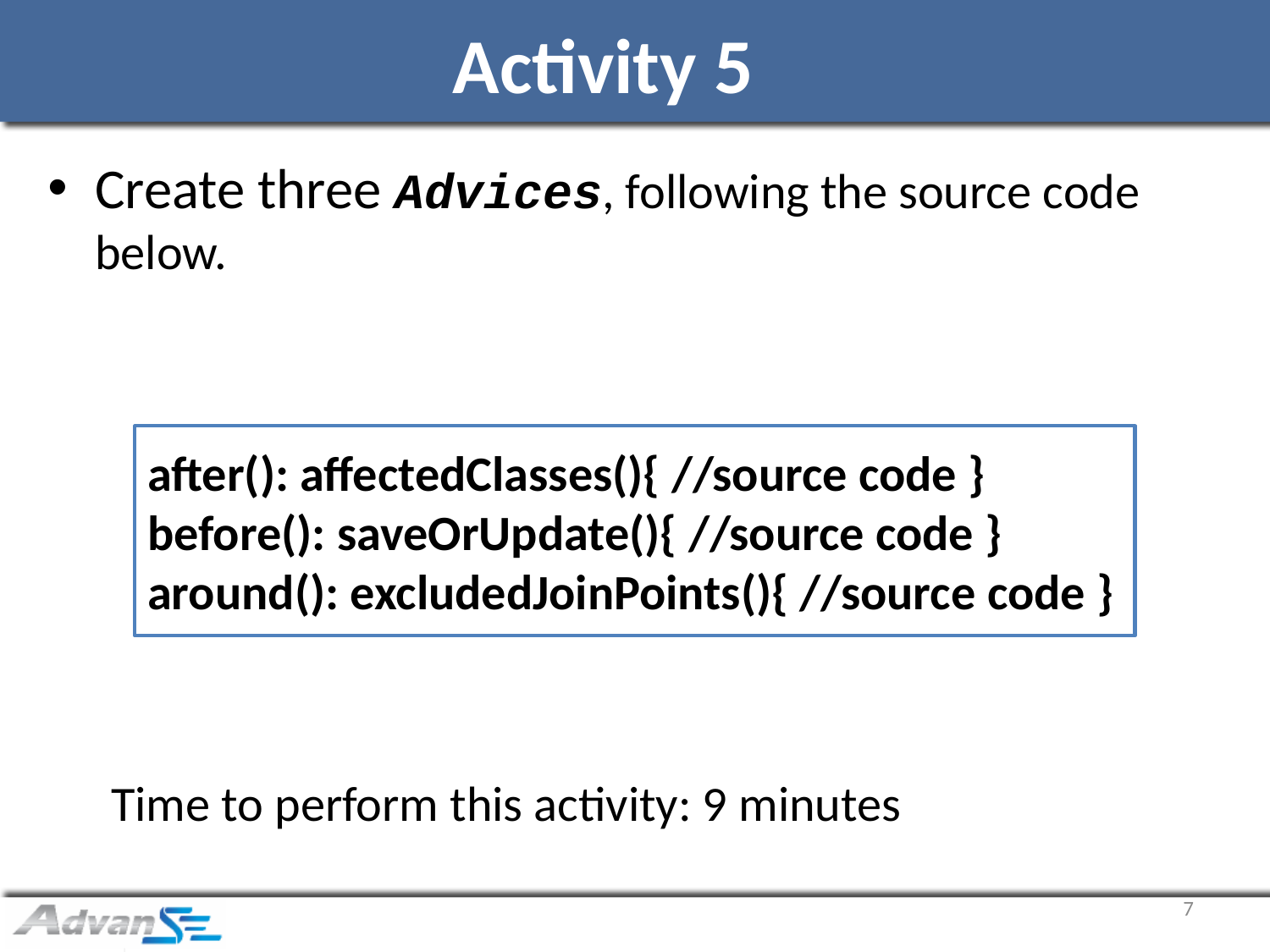

# Activity 5
Create three Advices, following the source code below.

Time to perform this activity: 9 minutes

after(): affectedClasses(){ //source code }
before(): saveOrUpdate(){ //source code }
around(): excludedJoinPoints(){ //source code }
7